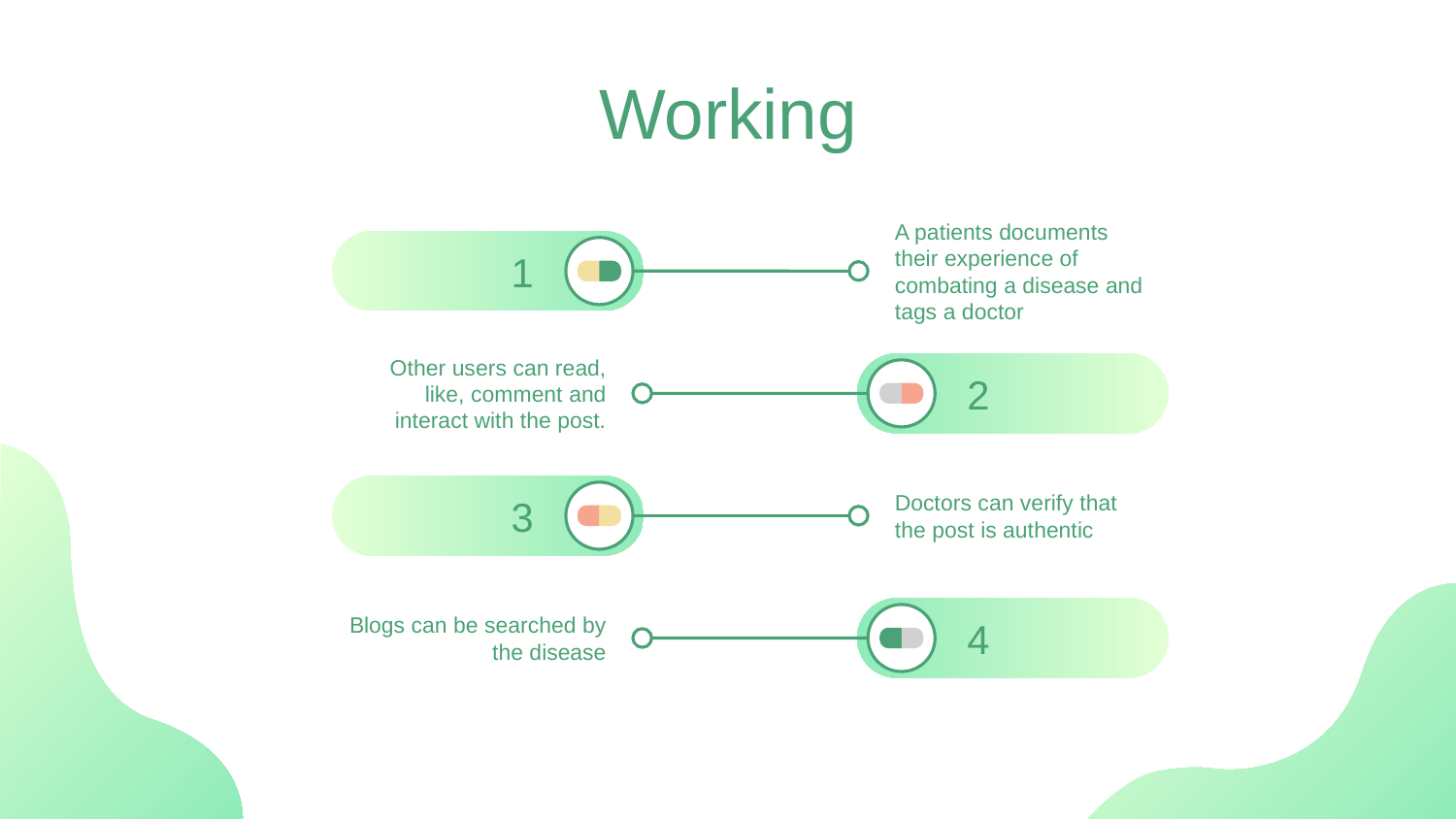

# Working
A patients documents their experience of combating a disease and tags a doctor

1

Other users can read, like, comment and interact with the post.

2

Doctors can verify that the post is authentic
 3

Blogs can be searched by the disease
4